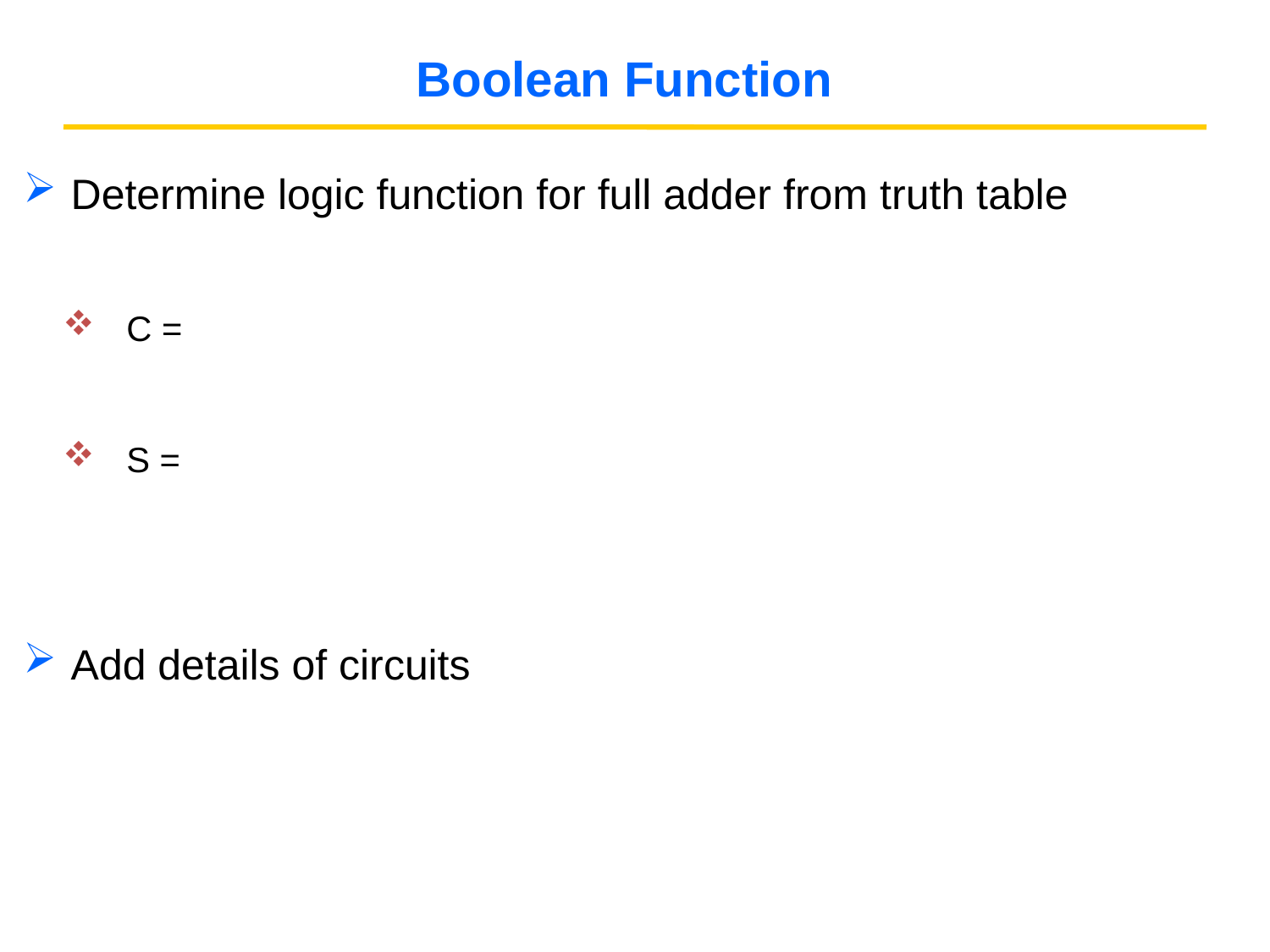

# Boolean Function
Determine logic function for full adder from truth table

C =

S =

Add details of circuits